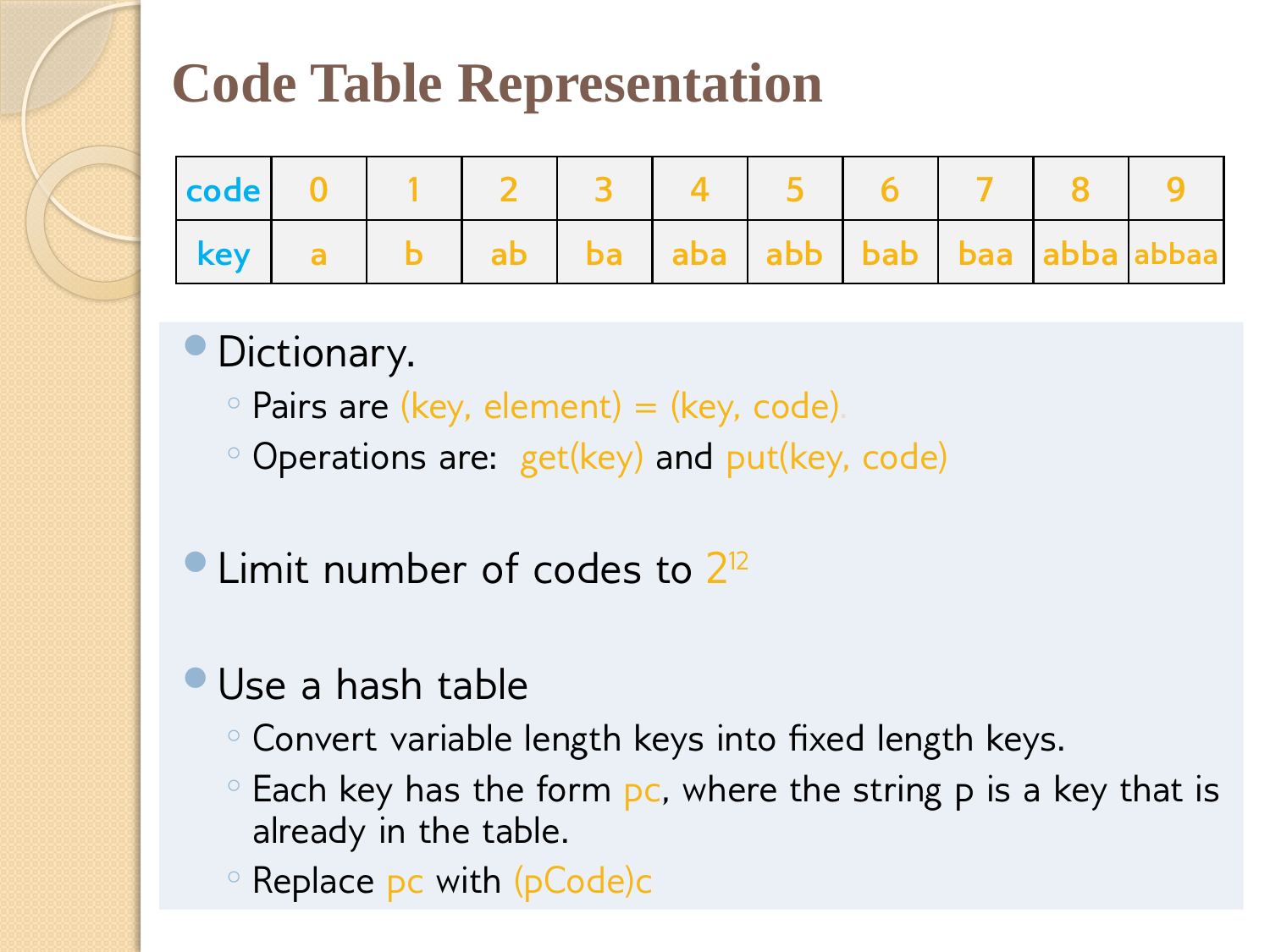

# Code Table Representation
code
0
1
2
key
a
b
ab
3
4
5
6
bab
7
baa
8
abba
9
abbaa
ba
aba
abb
Dictionary.
Pairs are (key, element) = (key, code).
Operations are:  get(key) and put(key, code)

Limit number of codes to 212

Use a hash table
Convert variable length keys into fixed length keys.
Each key has the form pc, where the string p is a key that is already in the table.
Replace pc with (pCode)c